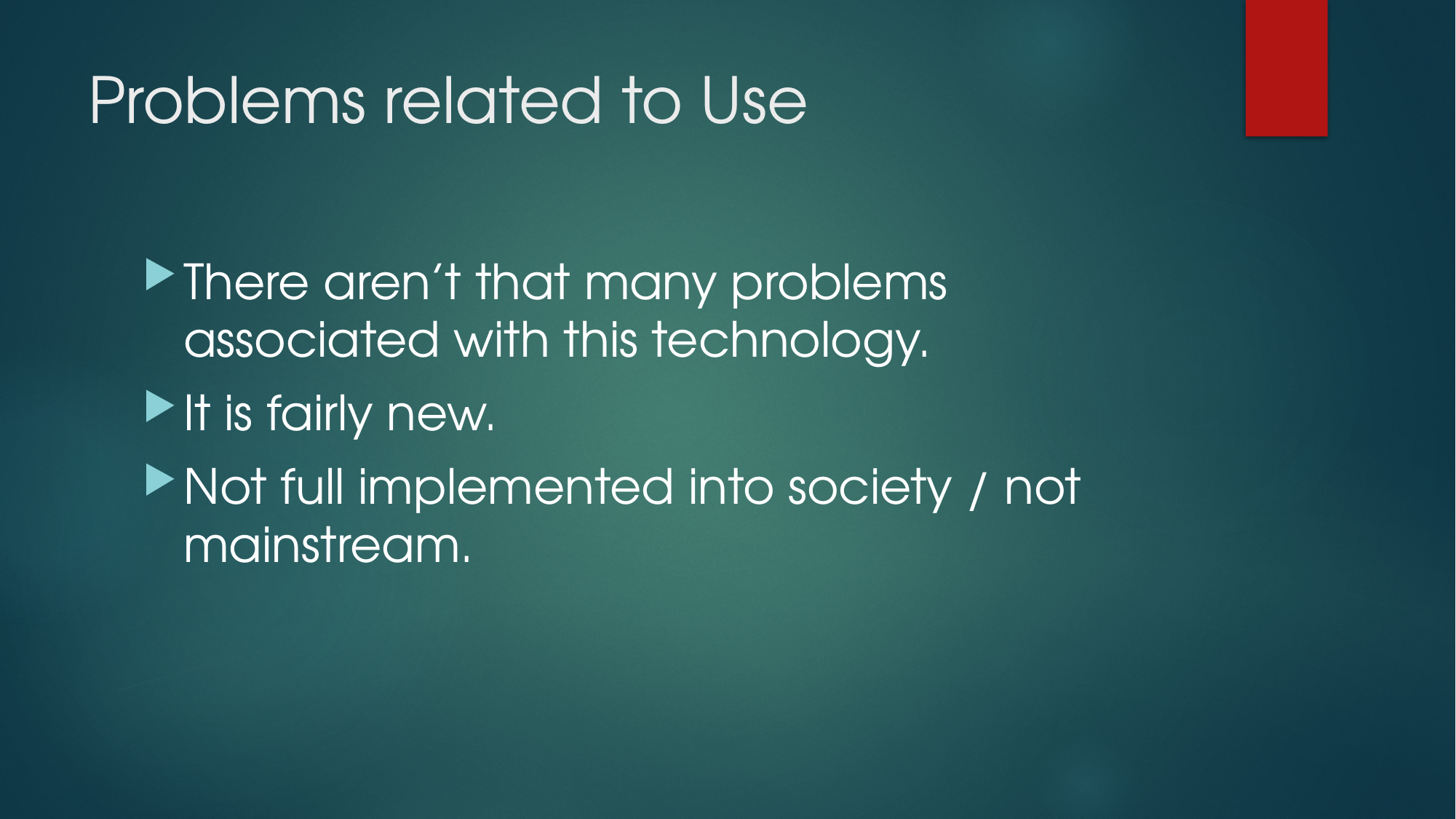

# Problems related to Use
There aren’t that many problems associated with this technology.
It is fairly new.
Not full implemented into society / not mainstream.